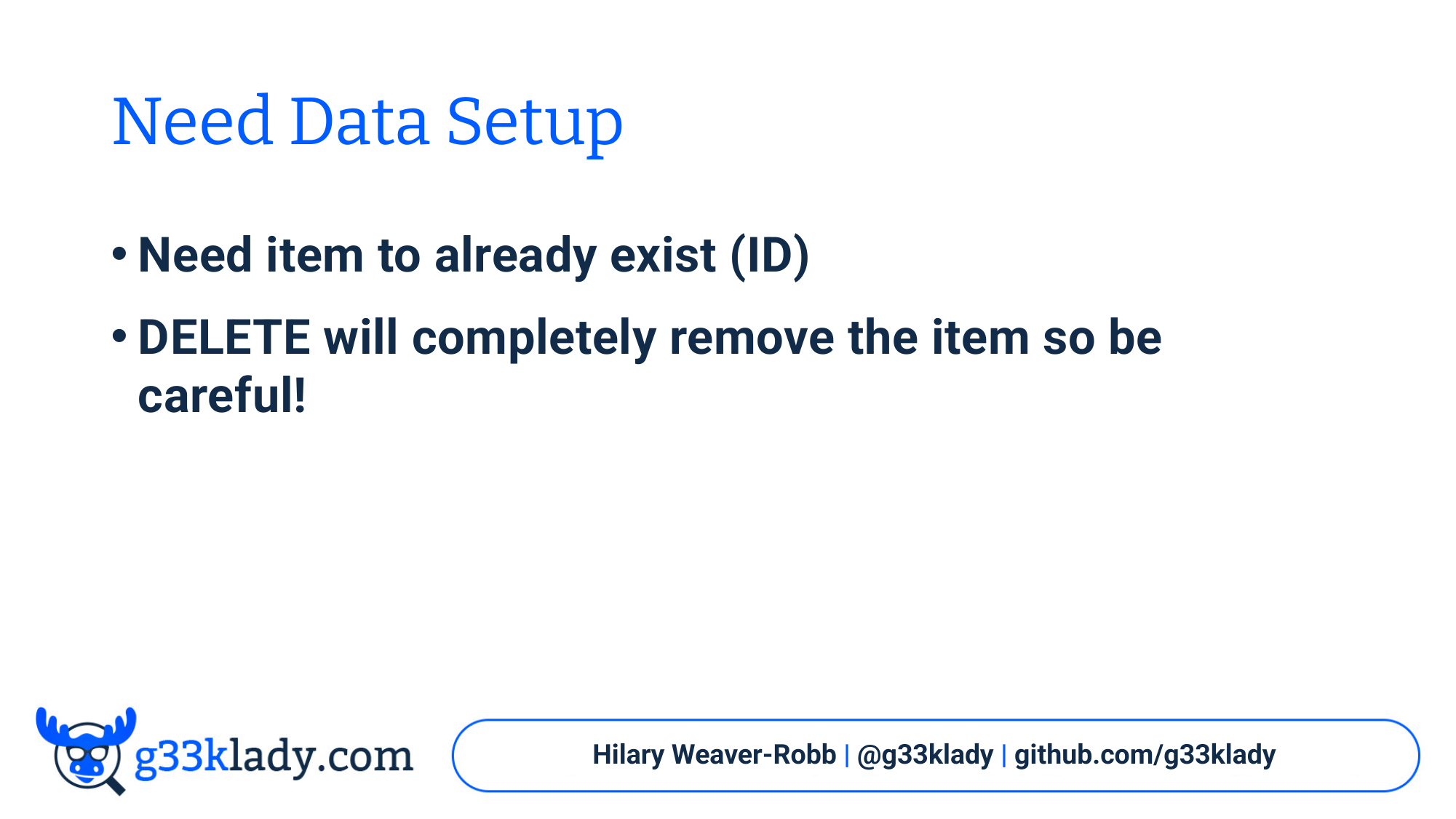

# Need Data Setup
Need item to already exist (ID)
DELETE will completely remove the item so be careful!